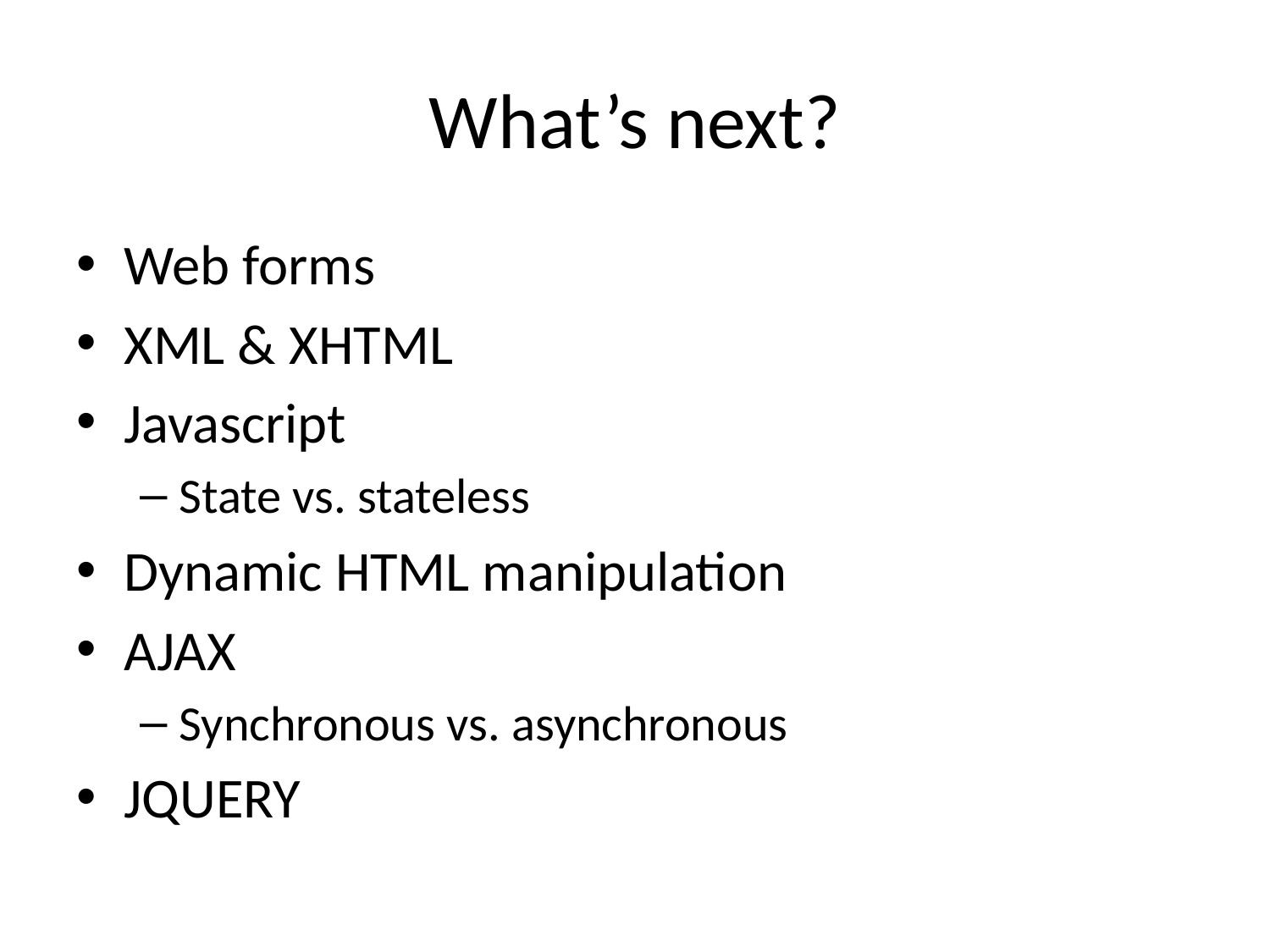

# What’s next?
Web forms
XML & XHTML
Javascript
State vs. stateless
Dynamic HTML manipulation
AJAX
Synchronous vs. asynchronous
JQUERY